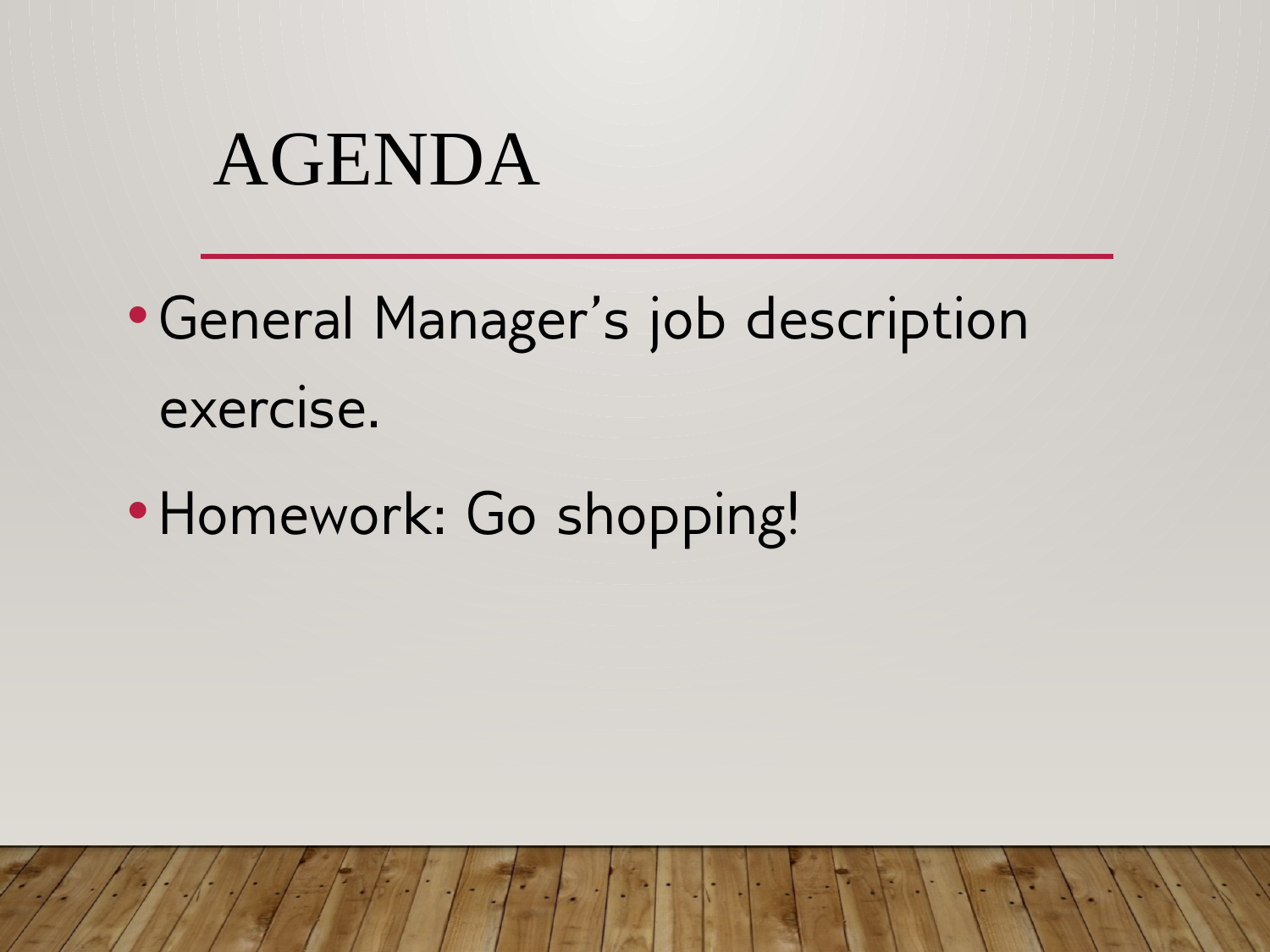

# Agenda
General Manager’s job description exercise.
Homework: Go shopping!